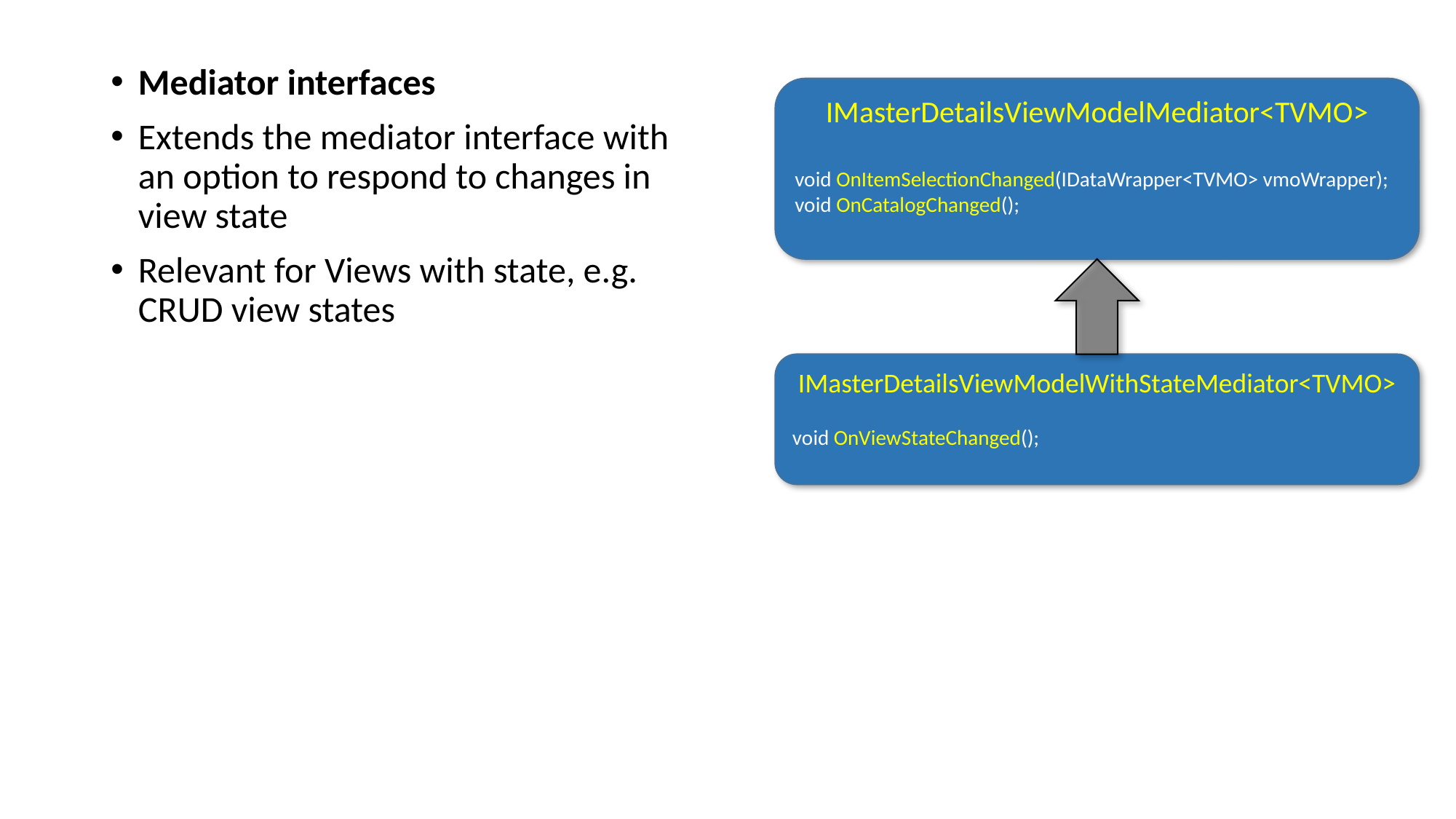

Mediator interfaces
Extends the mediator interface with an option to respond to changes in view state
Relevant for Views with state, e.g. CRUD view states
IMasterDetailsViewModelMediator<TVMO>

void OnItemSelectionChanged(IDataWrapper<TVMO> vmoWrapper);
void OnCatalogChanged();

IMasterDetailsViewModelWithStateMediator<TVMO>

void OnViewStateChanged();